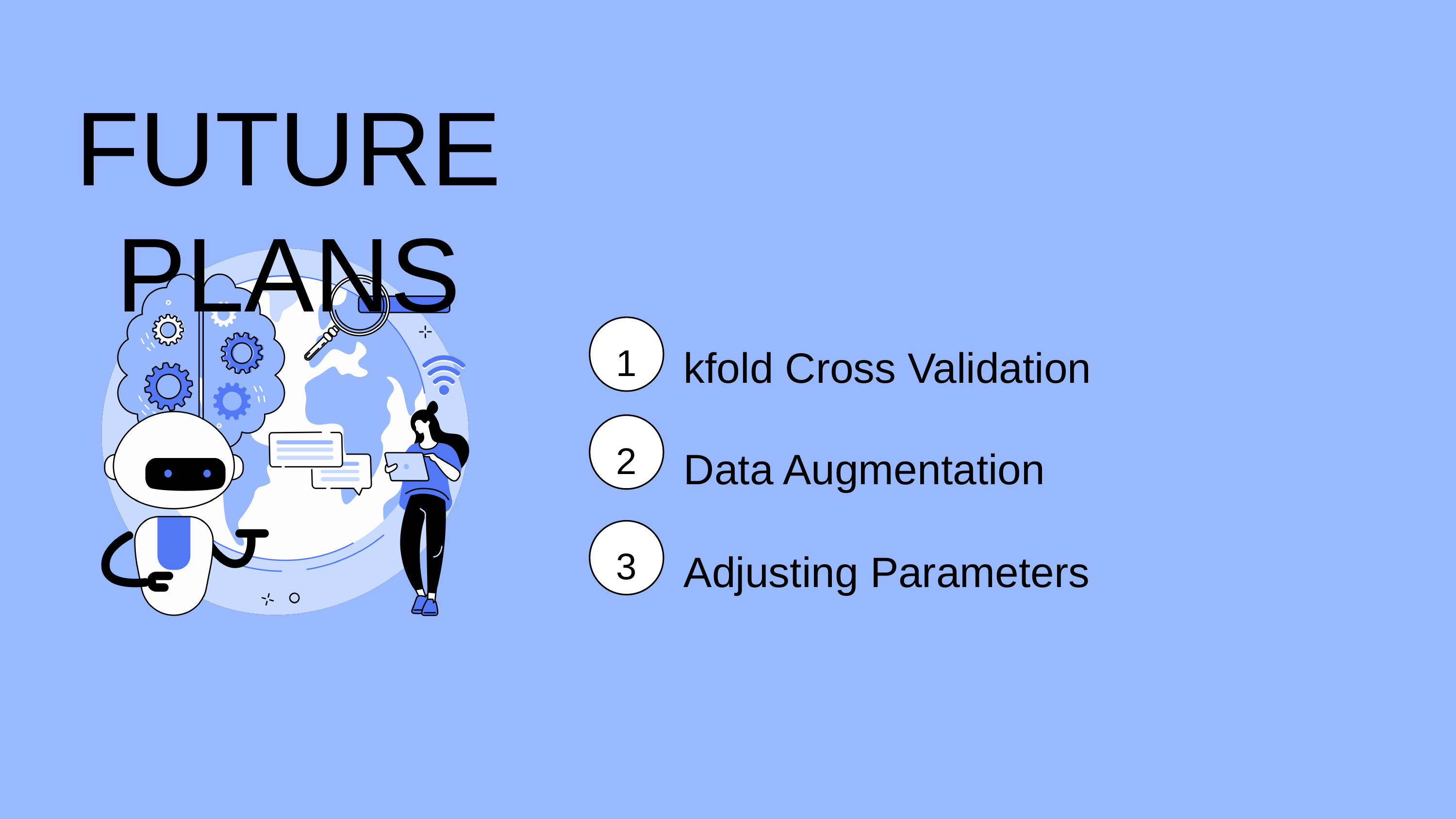

FUTURE PLANS

kfold Cross Validation
1

2
Data Augmentation

Adjusting Parameters
3